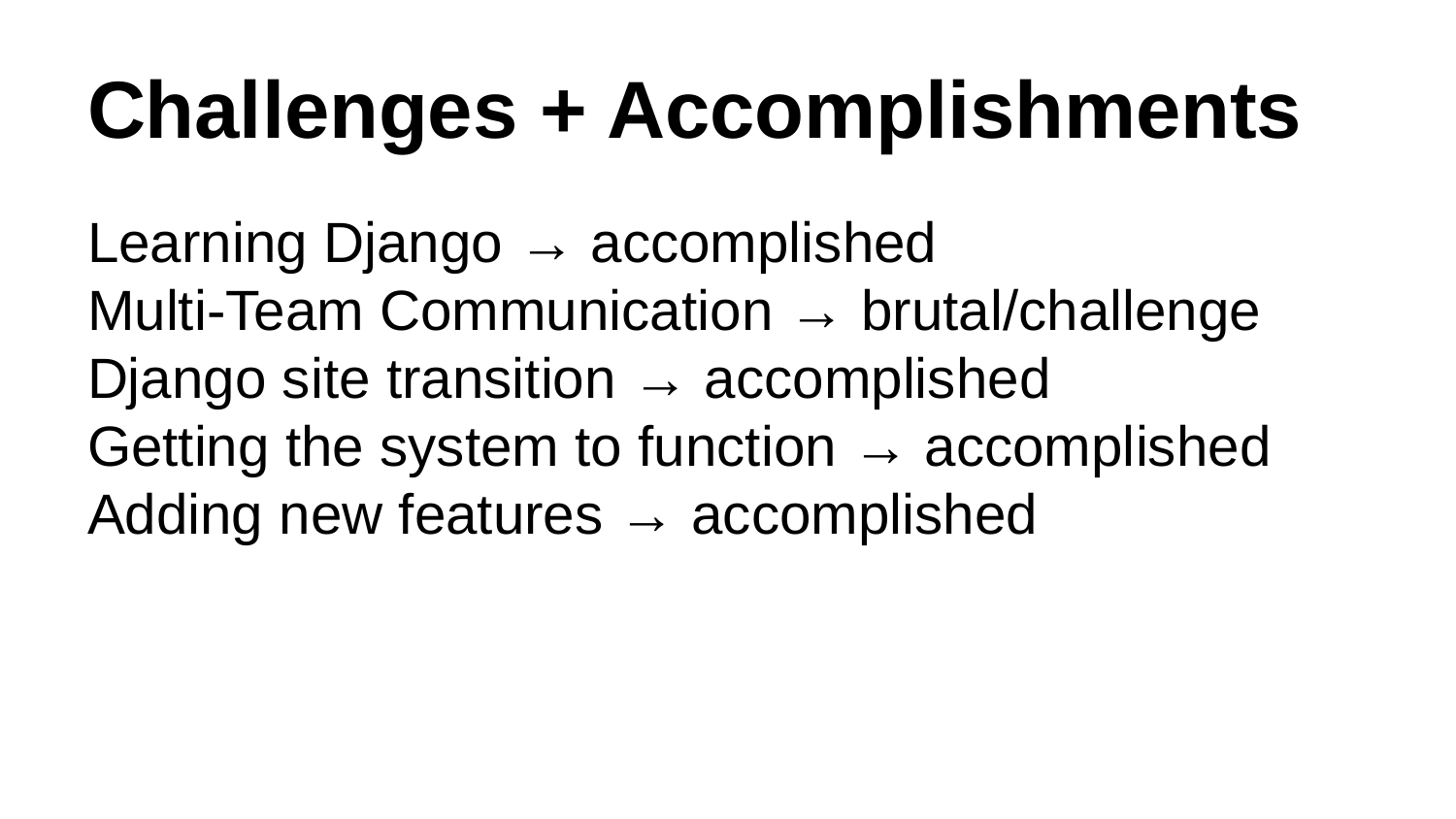

# Challenges + Accomplishments
Learning Django → accomplished
Multi-Team Communication → brutal/challenge
Django site transition → accomplished
Getting the system to function → accomplished
Adding new features → accomplished